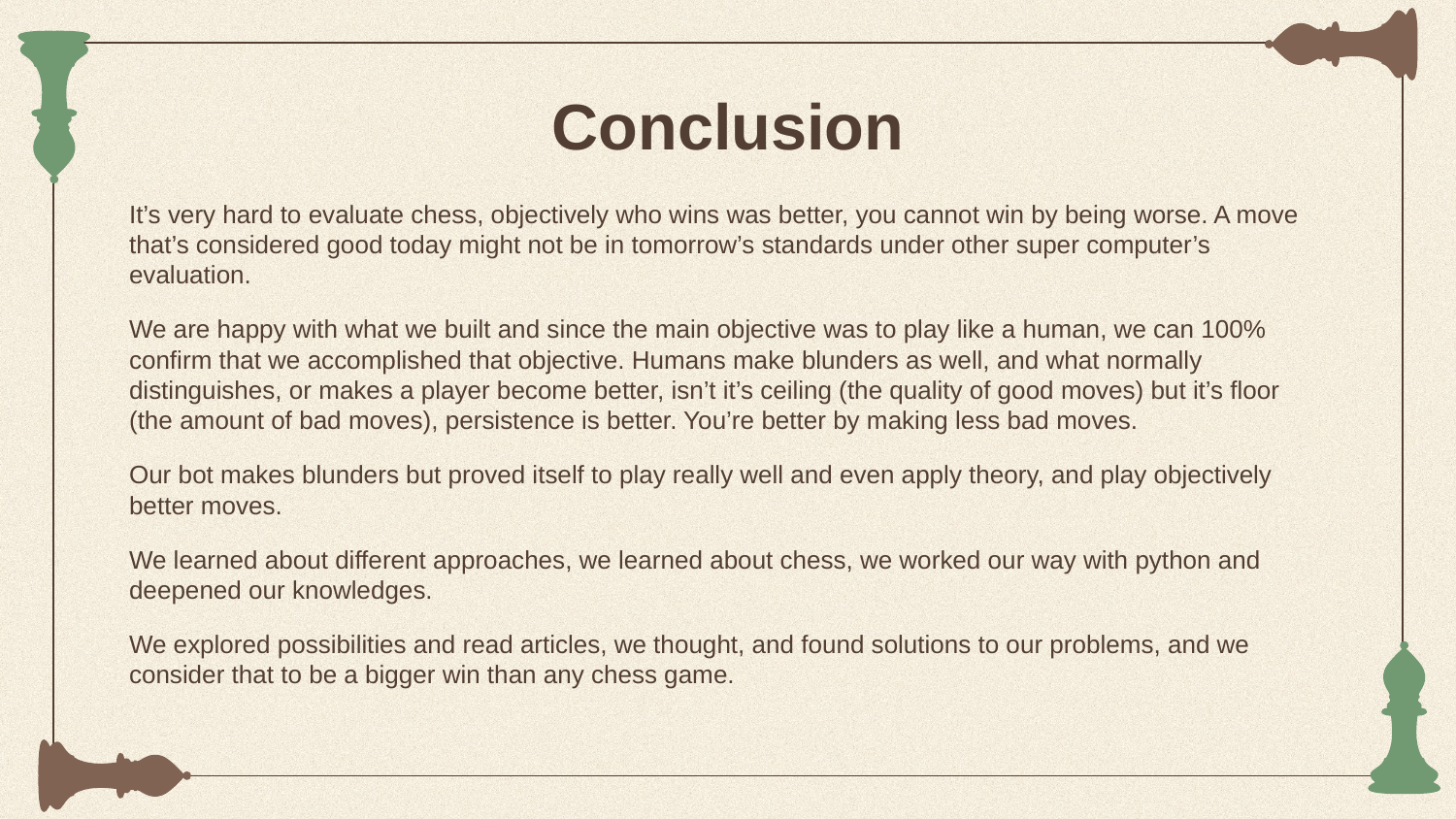

# Conclusion
It’s very hard to evaluate chess, objectively who wins was better, you cannot win by being worse. A move that’s considered good today might not be in tomorrow’s standards under other super computer’s evaluation.
We are happy with what we built and since the main objective was to play like a human, we can 100% confirm that we accomplished that objective. Humans make blunders as well, and what normally distinguishes, or makes a player become better, isn’t it’s ceiling (the quality of good moves) but it’s floor (the amount of bad moves), persistence is better. You’re better by making less bad moves.
Our bot makes blunders but proved itself to play really well and even apply theory, and play objectively better moves.
We learned about different approaches, we learned about chess, we worked our way with python and deepened our knowledges.
We explored possibilities and read articles, we thought, and found solutions to our problems, and we consider that to be a bigger win than any chess game.